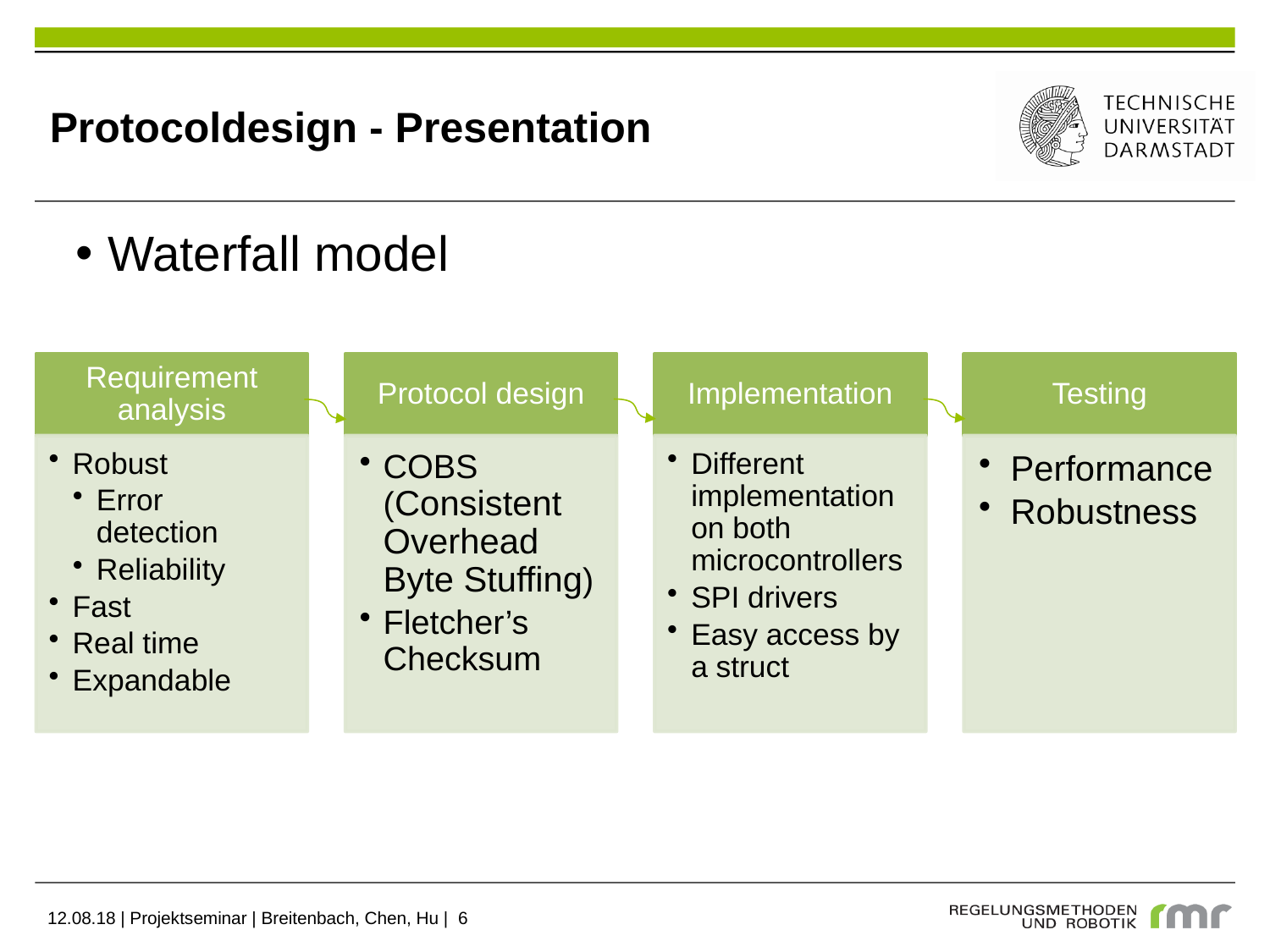

Protocoldesign - Presentation
Requirement analysis
Robust
Error detection
Reliability
Fast
Real time
Expandable
Protocol design
COBS (Consistent Overhead Byte Stuffing)
Fletcher’s Checksum
Implementation
Different implementation on both microcontrollers
SPI drivers
Easy access by a struct

Testing
Performance
Robustness
Waterfall model